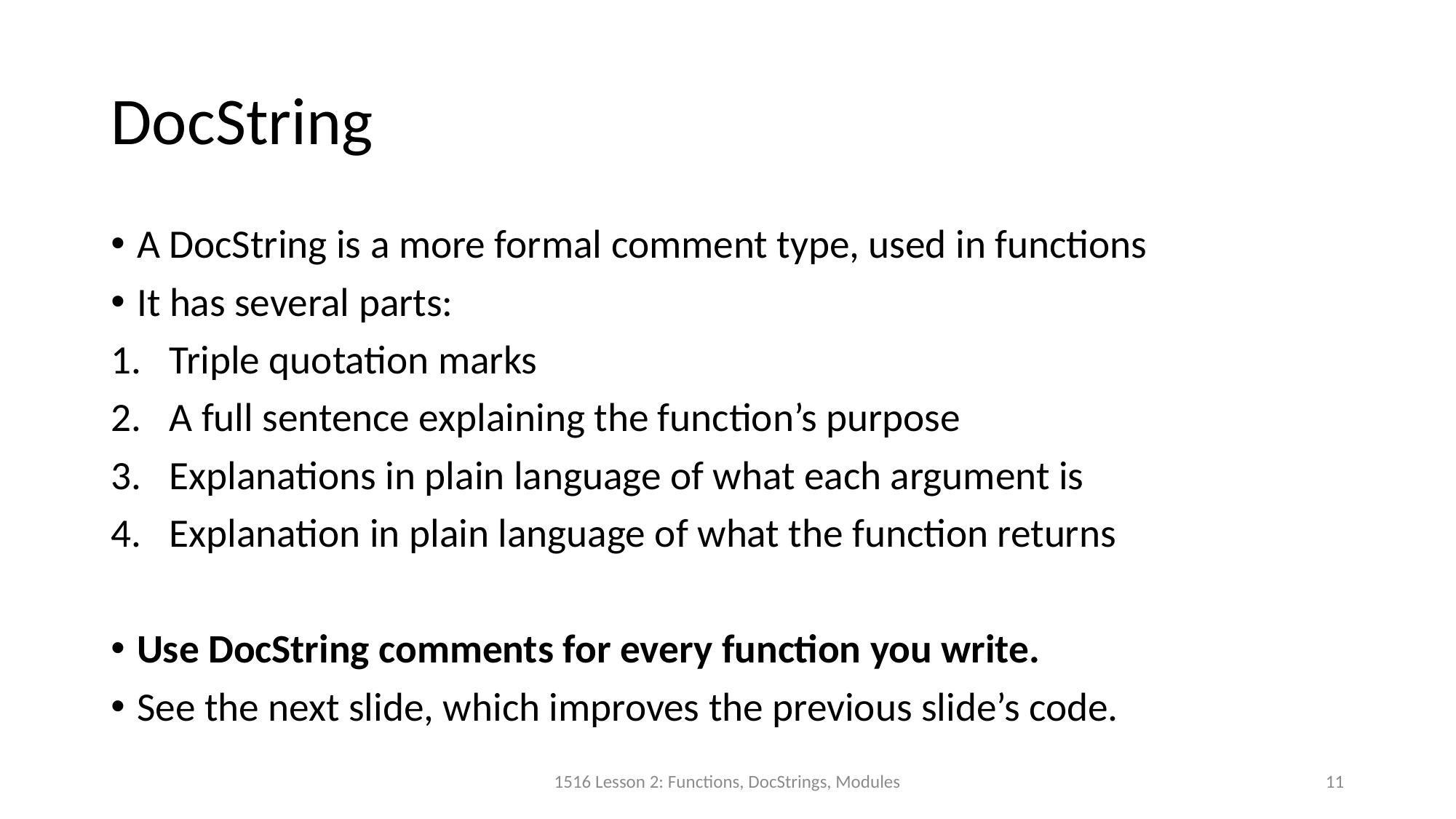

# DocString
A DocString is a more formal comment type, used in functions
It has several parts:
Triple quotation marks
A full sentence explaining the function’s purpose
Explanations in plain language of what each argument is
Explanation in plain language of what the function returns

Use DocString comments for every function you write.
See the next slide, which improves the previous slide’s code.
1516 Lesson 2: Functions, DocStrings, Modules
11